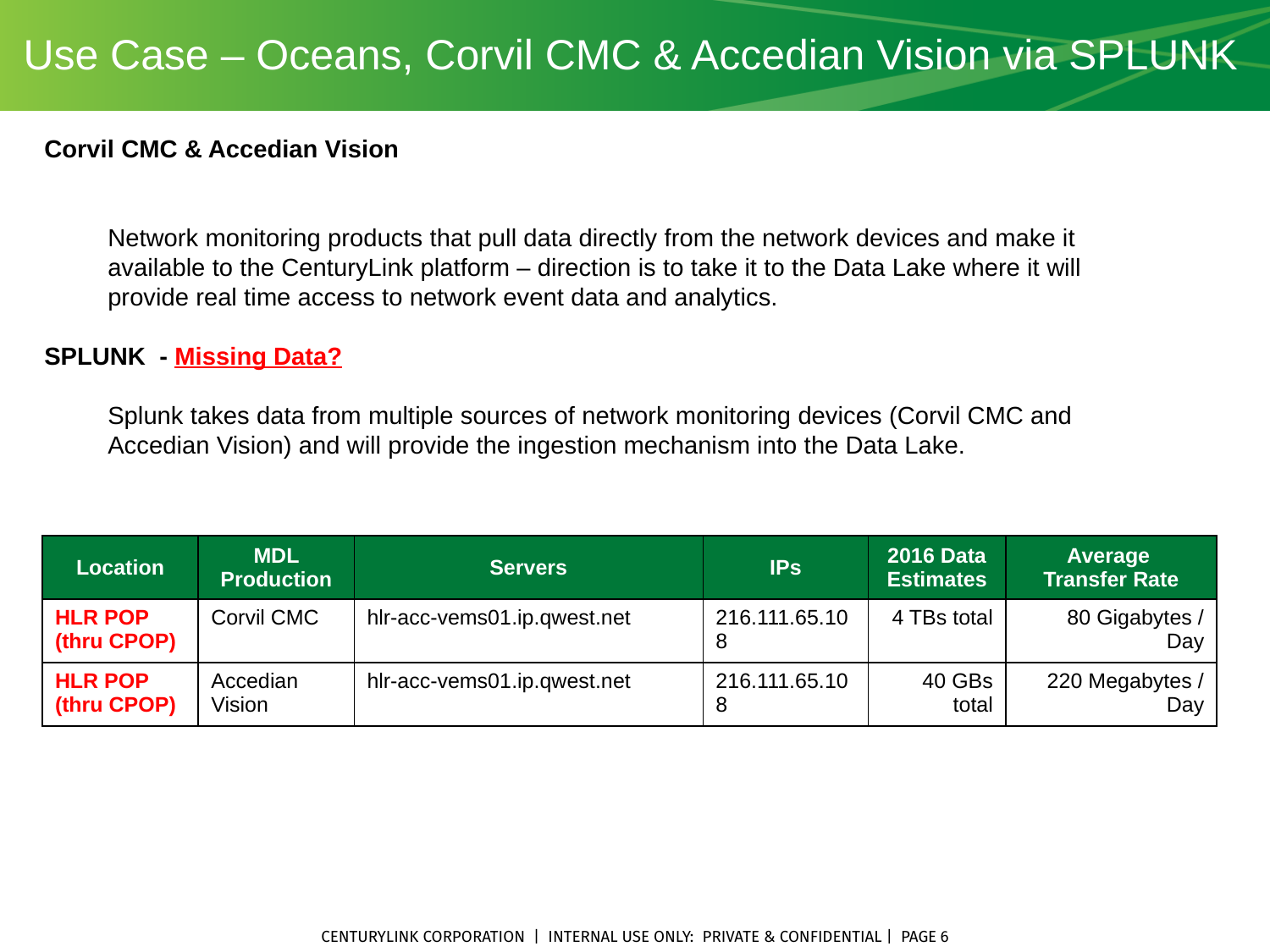

Use Case – Oceans, Corvil CMC & Accedian Vision via SPLUNK
Corvil CMC & Accedian Vision

Network monitoring products that pull data directly from the network devices and make it available to the CenturyLink platform – direction is to take it to the Data Lake where it will provide real time access to network event data and analytics.

SPLUNK  - Missing Data?

Splunk takes data from multiple sources of network monitoring devices (Corvil CMC and Accedian Vision) and will provide the ingestion mechanism into the Data Lake.
| Location | MDL Production | Servers | IPs | 2016 Data Estimates | Average Transfer Rate |
| --- | --- | --- | --- | --- | --- |
| HLR POP (thru CPOP) | Corvil CMC | hlr-acc-vems01.ip.qwest.net | 216.111.65.108 | 4 TBs total | 80 Gigabytes / Day |
| HLR POP (thru CPOP) | Accedian Vision | hlr-acc-vems01.ip.qwest.net | 216.111.65.108 | 40 GBs total | 220 Megabytes / Day |